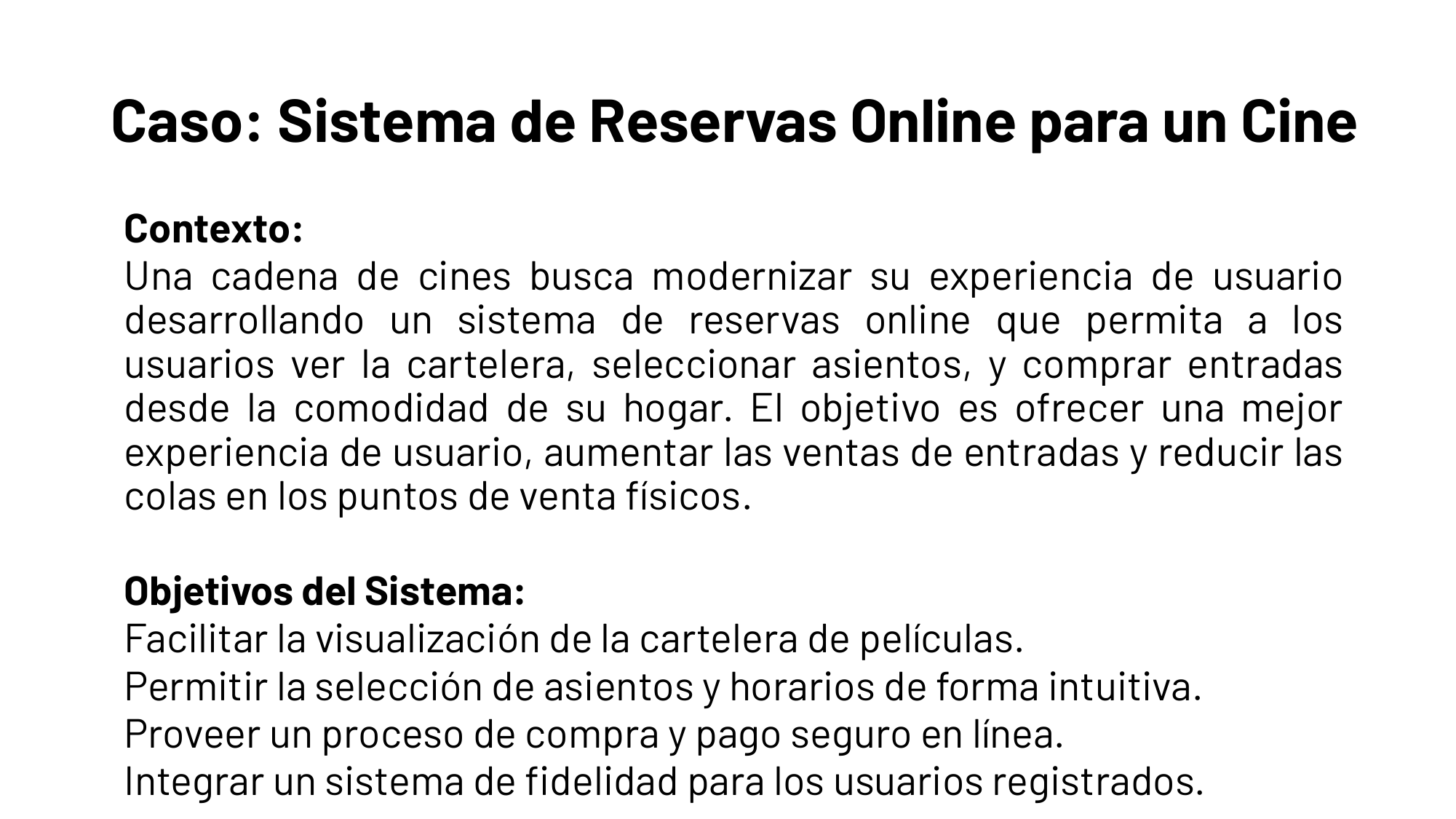

# Caso: Sistema de Reservas Online para un Cine
Contexto:
Una cadena de cines busca modernizar su experiencia de usuario desarrollando un sistema de reservas online que permita a los usuarios ver la cartelera, seleccionar asientos, y comprar entradas desde la comodidad de su hogar. El objetivo es ofrecer una mejor experiencia de usuario, aumentar las ventas de entradas y reducir las colas en los puntos de venta físicos.

Objetivos del Sistema:
Facilitar la visualización de la cartelera de películas.
Permitir la selección de asientos y horarios de forma intuitiva.
Proveer un proceso de compra y pago seguro en línea.
Integrar un sistema de fidelidad para los usuarios registrados.